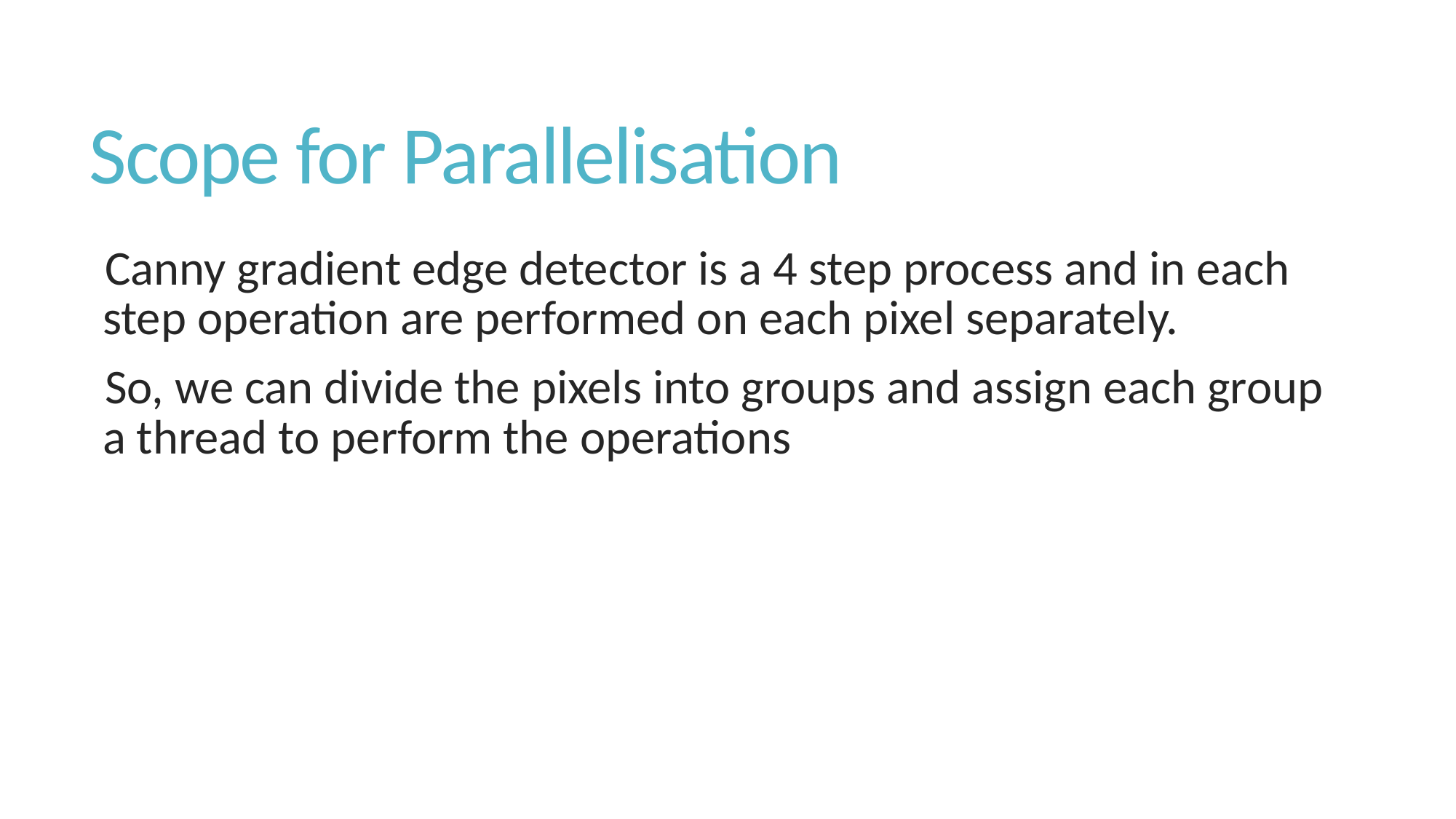

# Scope for Parallelisation
Canny gradient edge detector is a 4 step process and in each step operation are performed on each pixel separately.
So, we can divide the pixels into groups and assign each group a thread to perform the operations